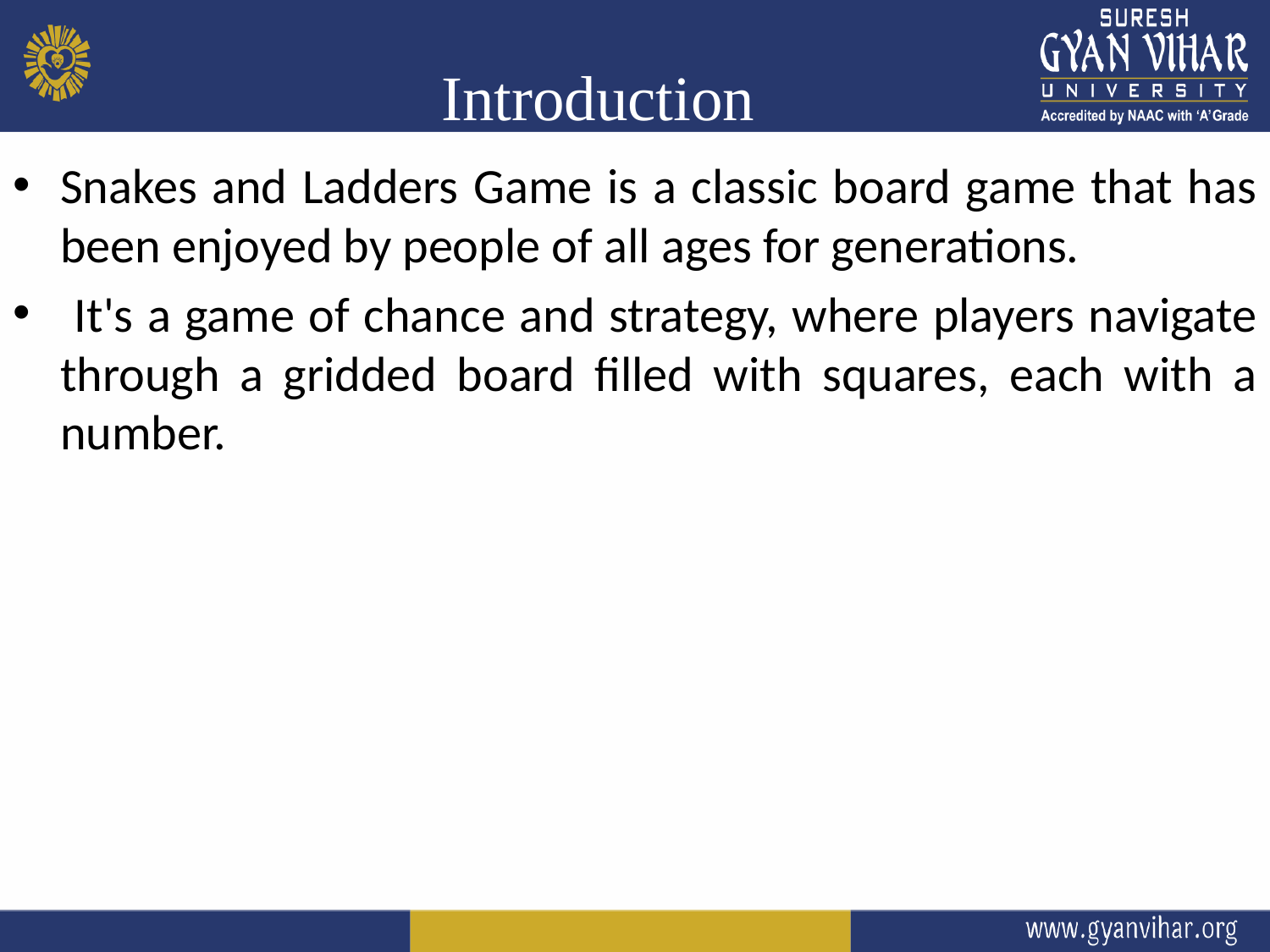

# Introduction
Snakes and Ladders Game is a classic board game that has been enjoyed by people of all ages for generations.
 It's a game of chance and strategy, where players navigate through a gridded board filled with squares, each with a number.